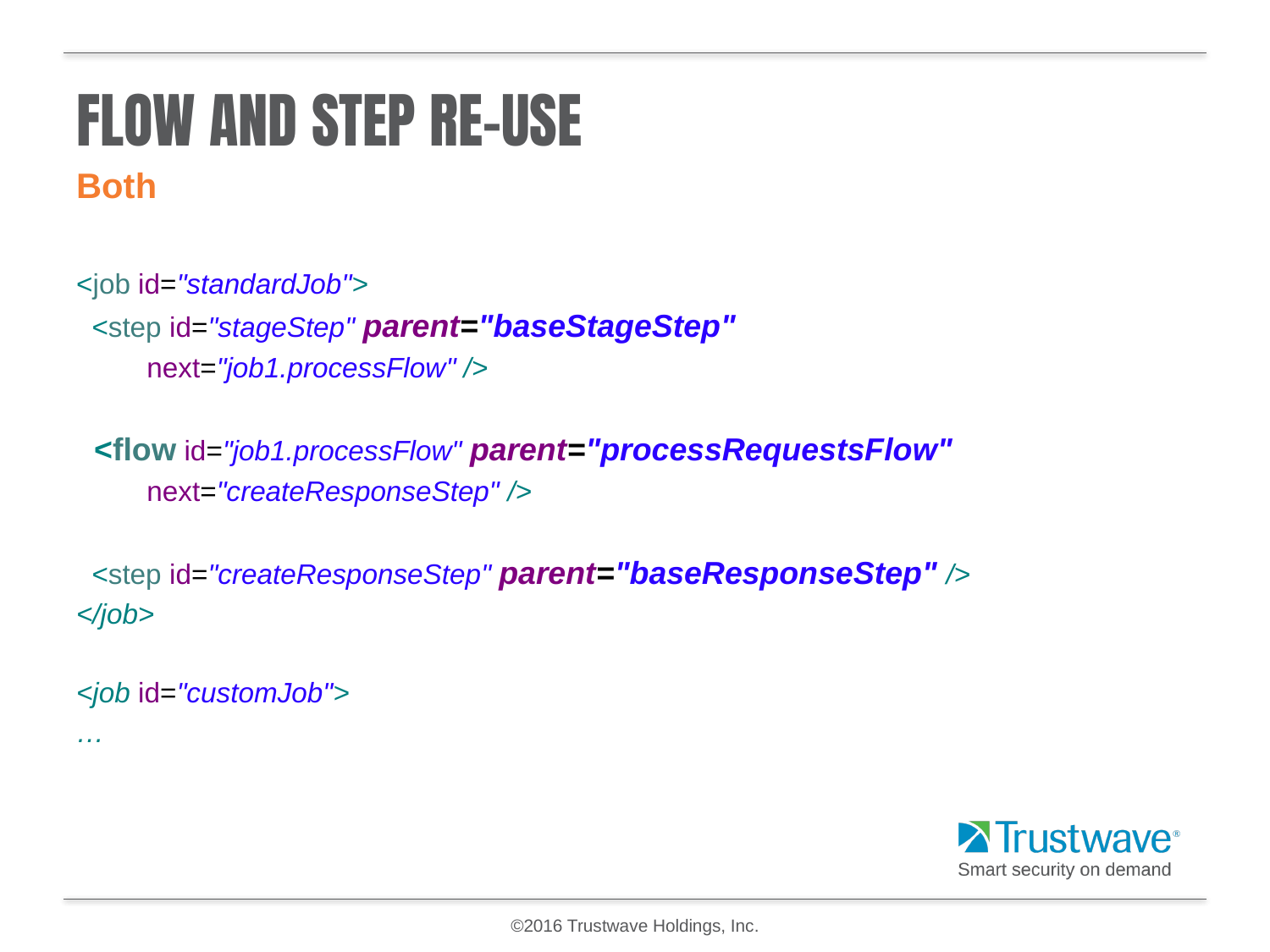

# Flow and step re-use
Both
<job id="standardJob">
  <step id="stageStep" parent="baseStageStep"
         next="job1.processFlow" />

  <flow id="job1.processFlow" parent="processRequestsFlow"
         next="createResponseStep" />

  <step id="createResponseStep" parent="baseResponseStep" />
</job>

<job id="customJob">
…